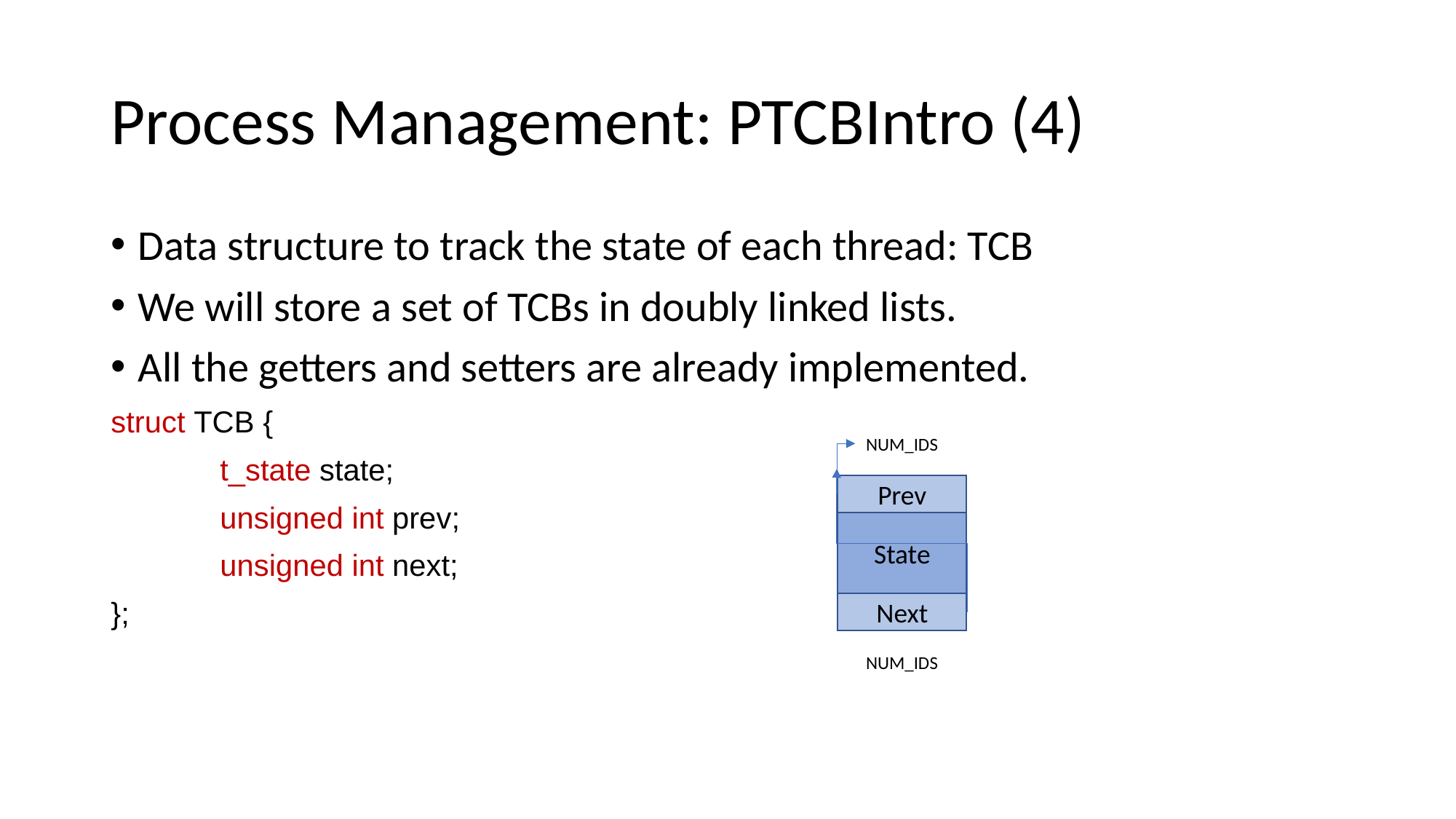

# Process Management: PTCBIntro (4)
Data structure to track the state of each thread: TCB
We will store a set of TCBs in doubly linked lists.
All the getters and setters are already implemented.
struct TCB {
	t_state state;
	unsigned int prev;
	unsigned int next;
};
NUM_IDS
Prev
State
Next
NUM_IDS